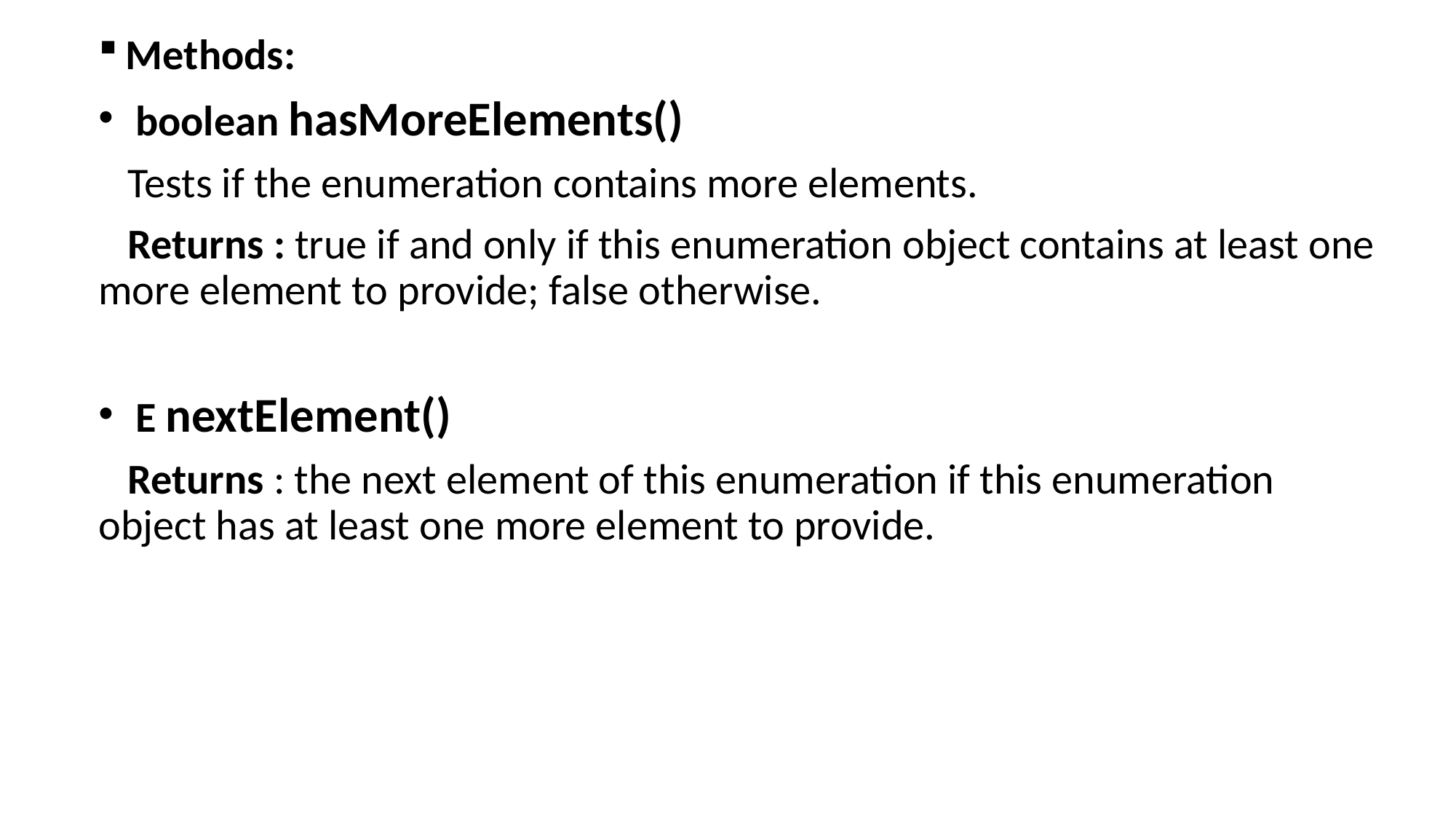

Methods:
 boolean hasMoreElements()
   Tests if the enumeration contains more elements.
   Returns : true if and only if this enumeration object contains at least one more element to provide; false otherwise.

 E nextElement()
   Returns : the next element of this enumeration if this enumeration object has at least one more element to provide.